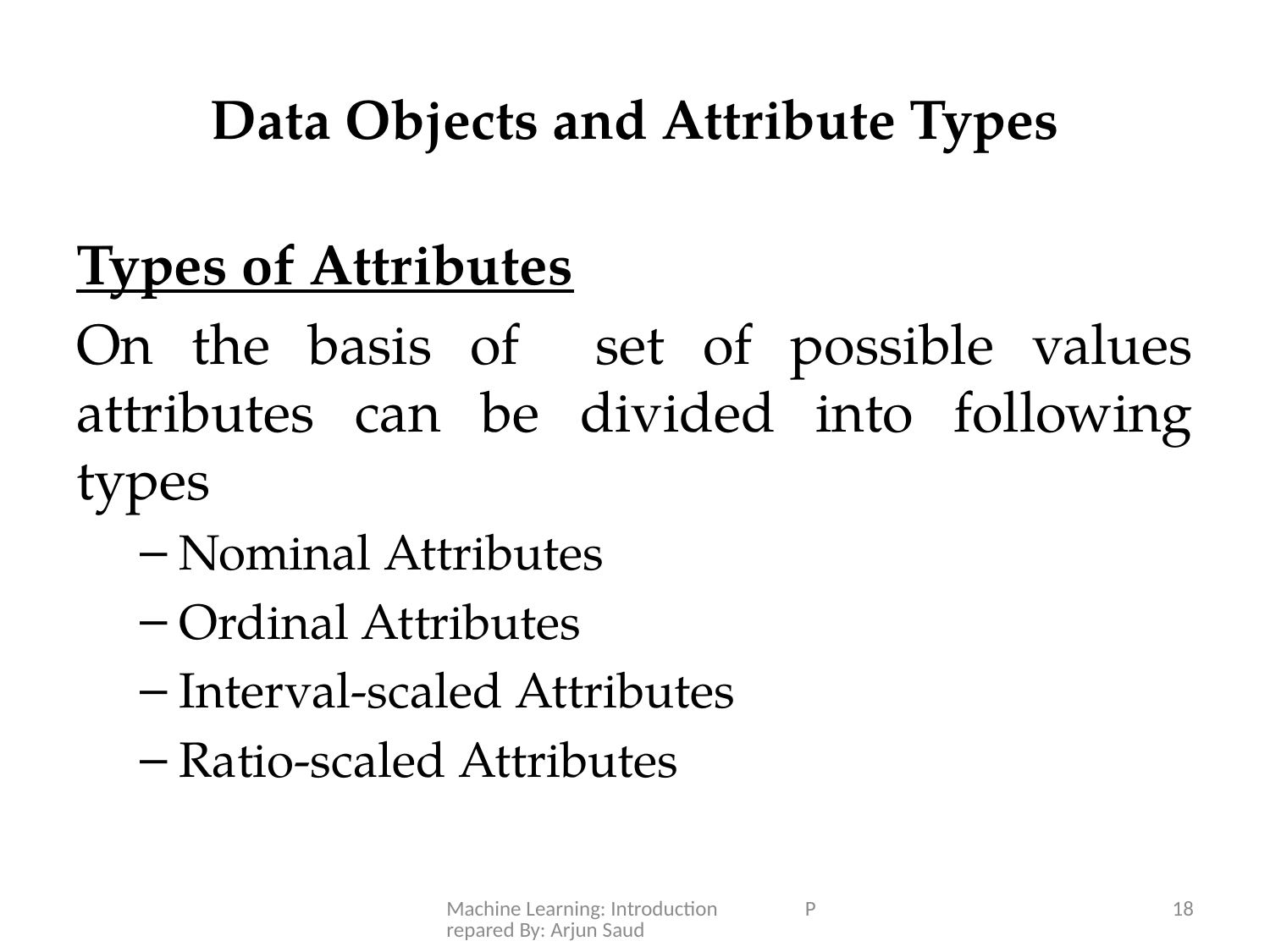

# Data Objects and Attribute Types
Types of Attributes
On the basis of  set of possible values attributes can be divided into following types
Nominal Attributes
Ordinal Attributes
Interval-scaled Attributes
Ratio-scaled Attributes
Machine Learning: Introduction                  Prepared By: Arjun Saud
18